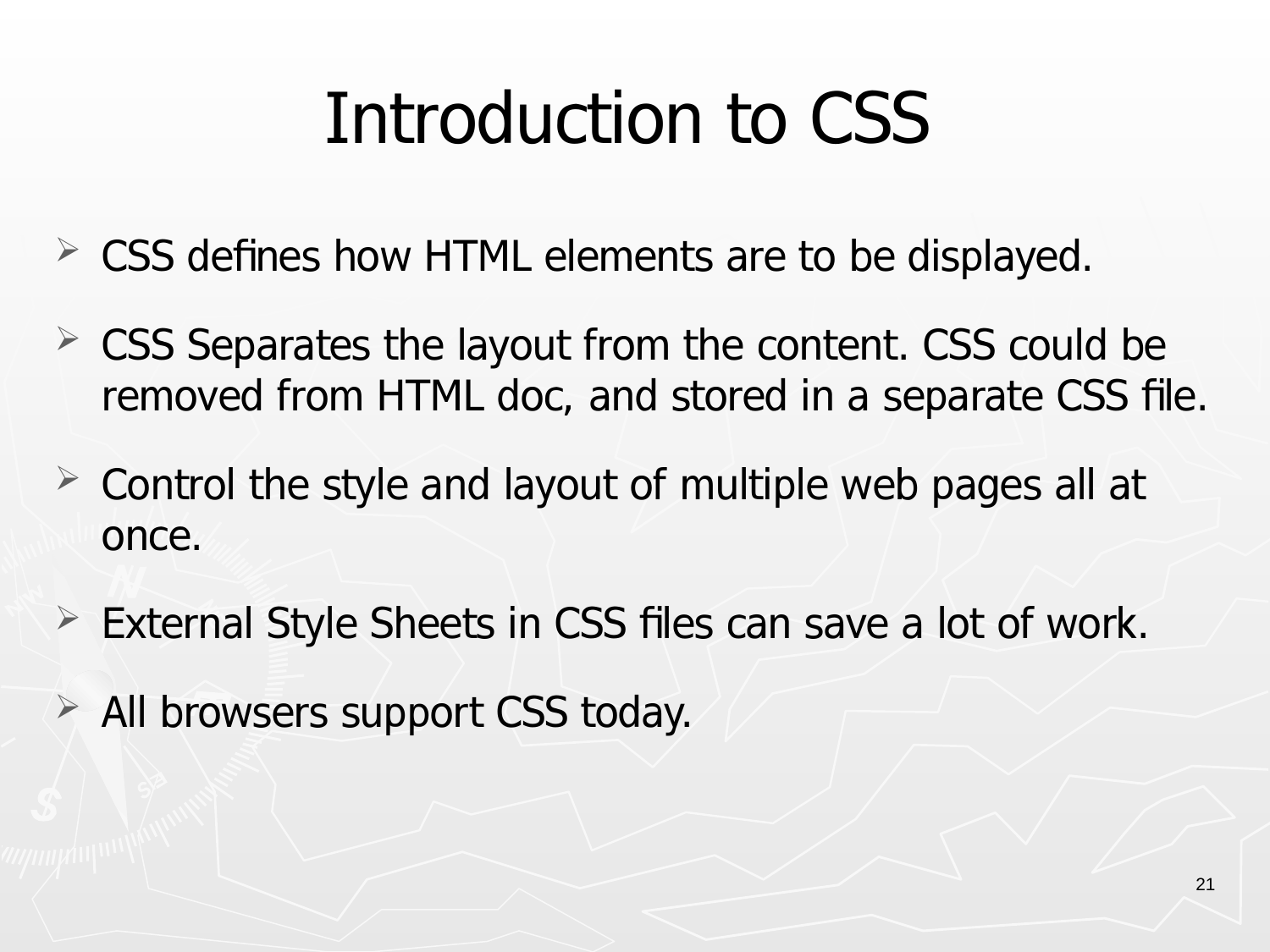

# Introduction to CSS
CSS defines how HTML elements are to be displayed.

CSS Separates the layout from the content. CSS could be removed from HTML doc, and stored in a separate CSS file.

Control the style and layout of multiple web pages all at once.

External Style Sheets in CSS files can save a lot of work.

All browsers support CSS today.

21